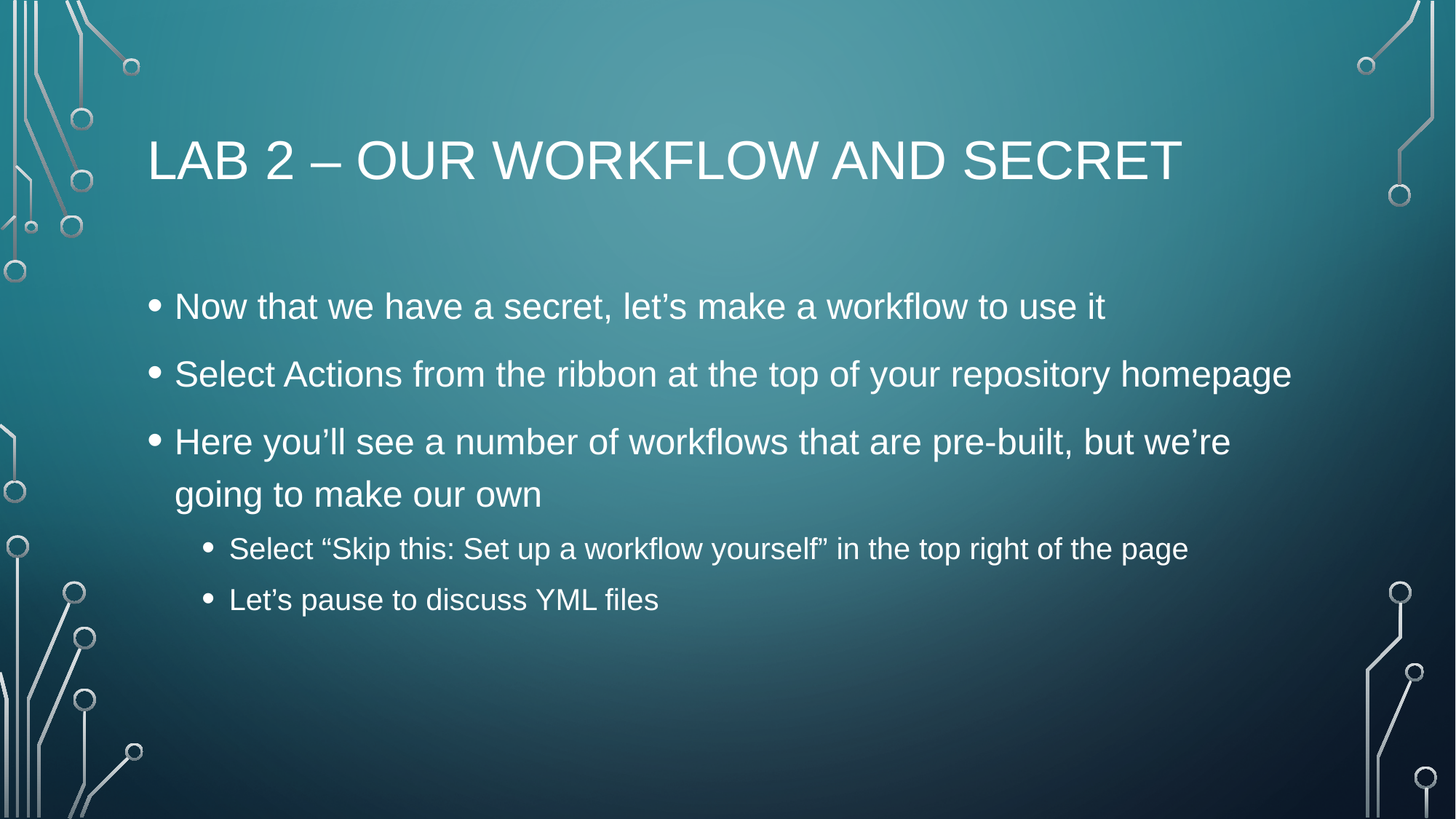

# LAB 2 – Our workflow and secret
Now that we have a secret, let’s make a workflow to use it
Select Actions from the ribbon at the top of your repository homepage
Here you’ll see a number of workflows that are pre-built, but we’re going to make our own
Select “Skip this: Set up a workflow yourself” in the top right of the page
Let’s pause to discuss YML files